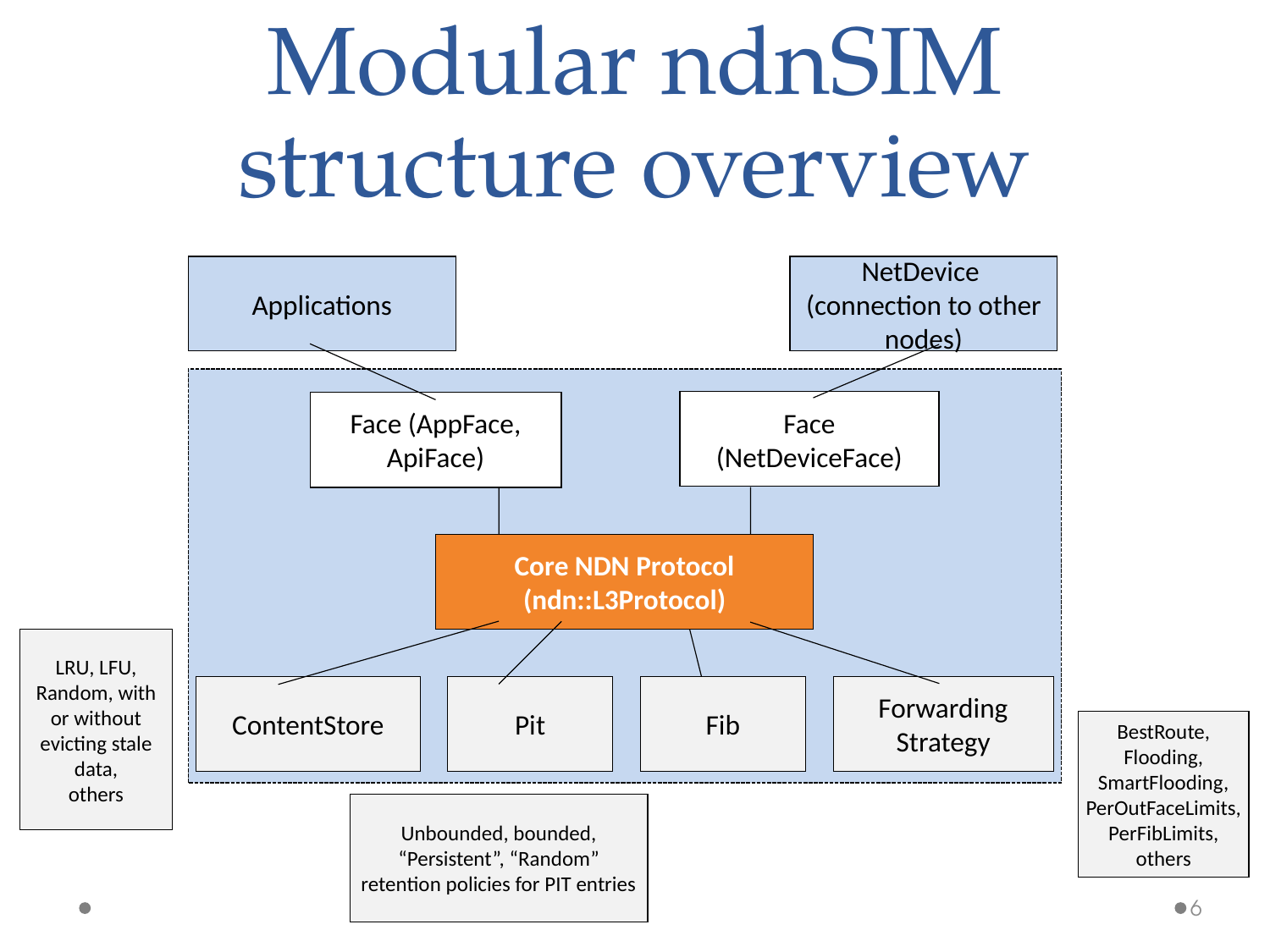

# Modular ndnSIM structure overview
Applications
NetDevice
(connection to other nodes)

Face
(NetDeviceFace)
Face (AppFace,
ApiFace)

Core NDN Protocol (ndn::L3Protocol)

ContentStore
Pit
Fib
Forwarding
Strategy
LRU, LFU, Random, with or without evicting stale data,
others
BestRoute, Flooding, SmartFlooding, PerOutFaceLimits, PerFibLimits,
others
Unbounded, bounded, “Persistent”, “Random” retention policies for PIT entries
6